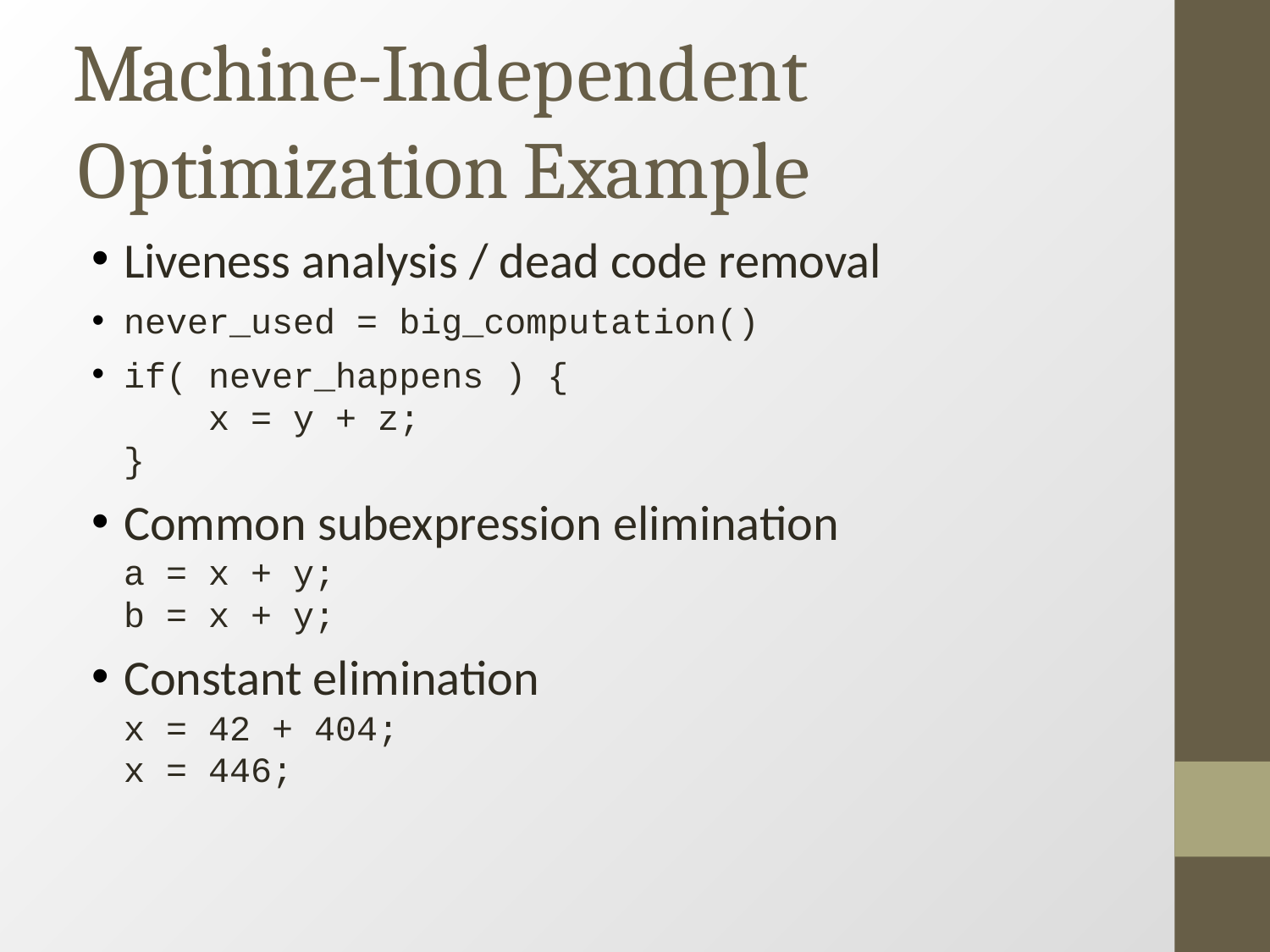

Machine-Independent Optimization Example
Liveness analysis / dead code removal
never_used = big_computation()
if( never_happens ) {
    x = y + z;
}
Common subexpression elimination
a = x + y;
b = x + y;
Constant elimination
x = 42 + 404;
x = 446;